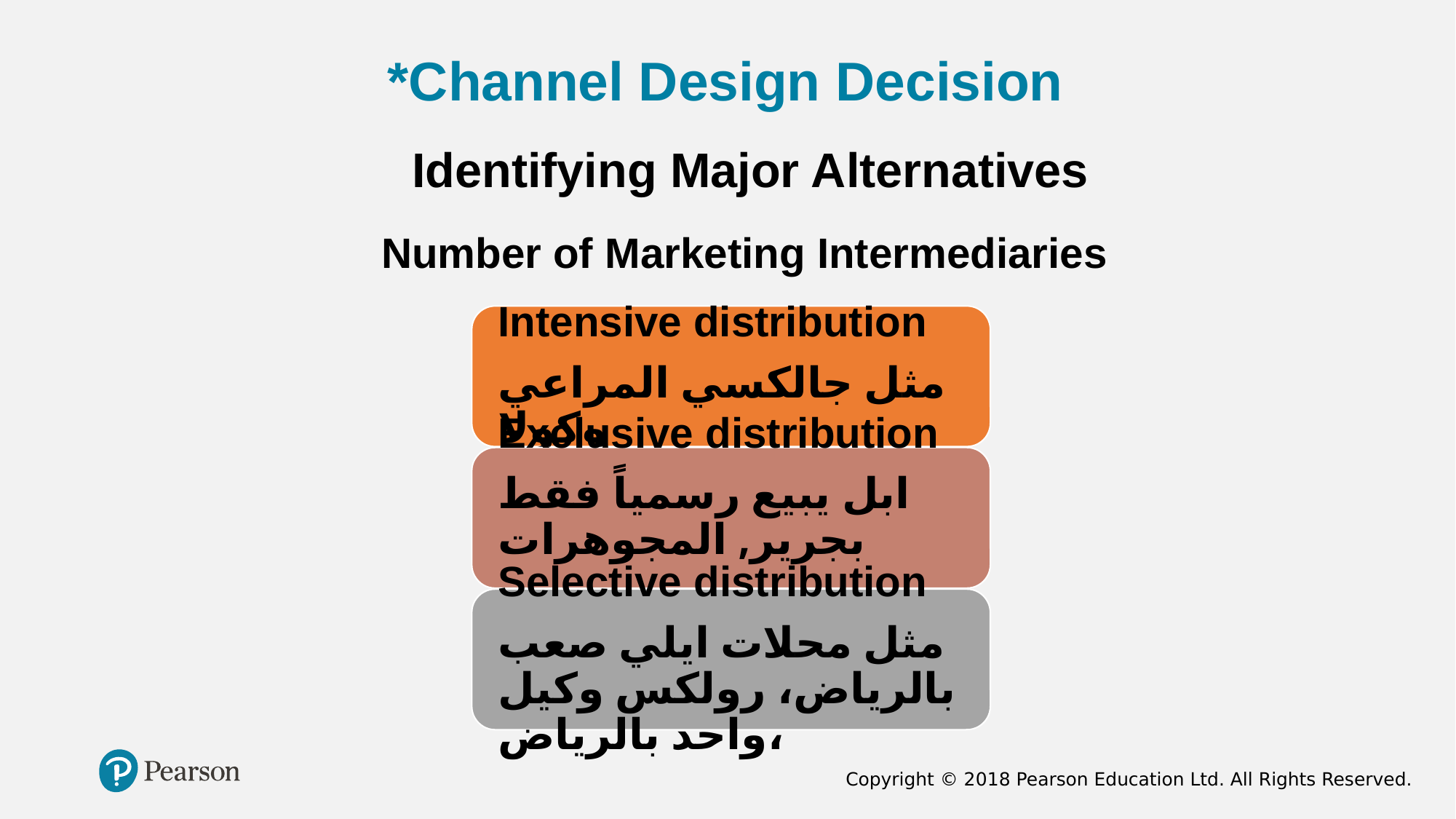

# *Channel Design Decision
Identifying Major Alternatives
Number of Marketing Intermediaries
Intensive distribution
مثل جالكسي المراعي وكولا
Exclusive distribution
ابل يبيع رسمياً فقط بجرير, المجوهرات

Selective distribution
مثل محلات ايلي صعب بالرياض، رولكس وكيل واحد بالرياض،